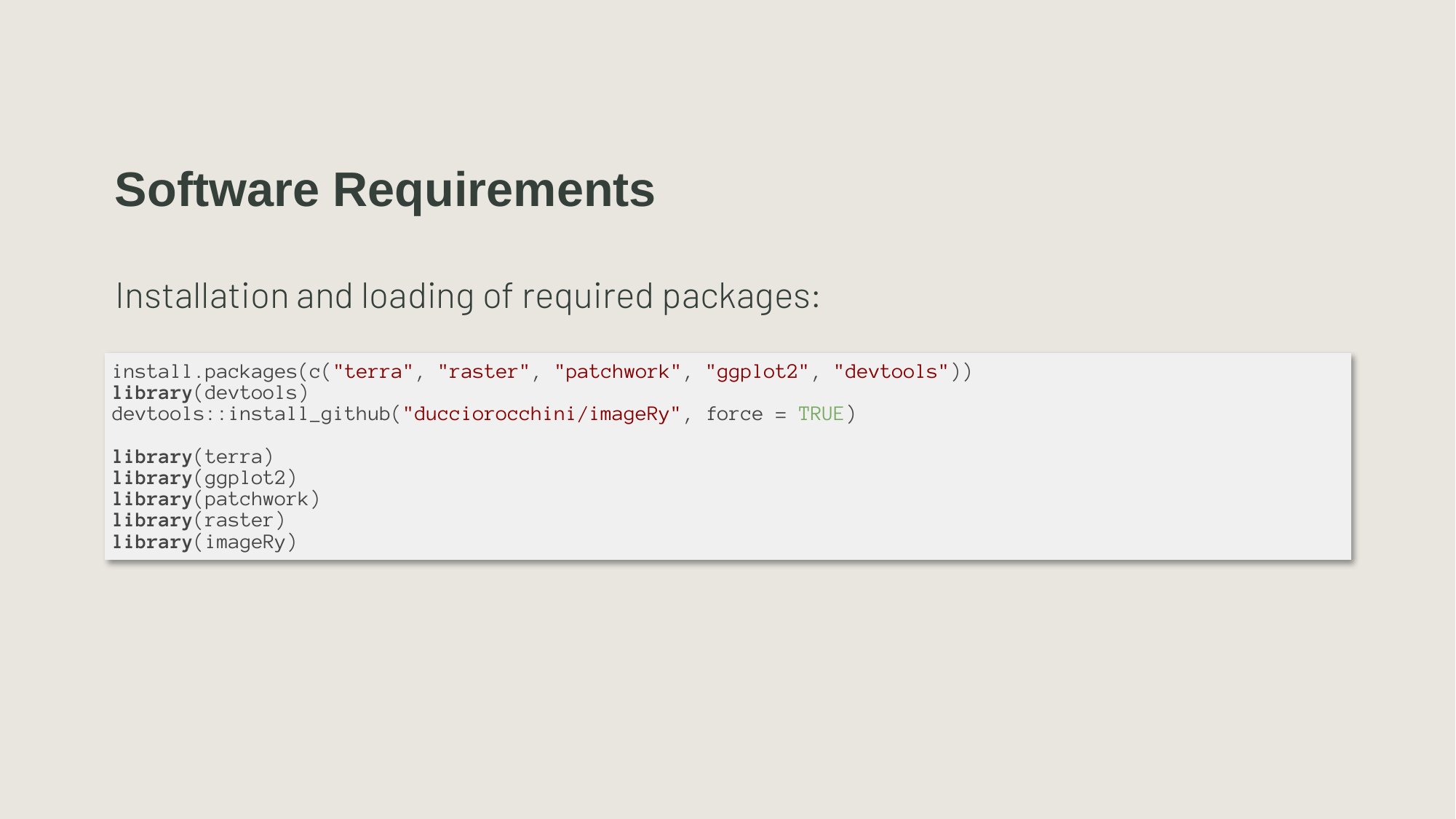

# Software Requirements
Installation and loading of required packages:

| install.packages(c("terra", "raster", "patchwork", "ggplot2", "devtools")) library(devtools) devtools::install\_github("ducciorocchini/imageRy", force = TRUE) library(terra) library(ggplot2) library(patchwork) library(raster) library(imageRy) |
| --- |